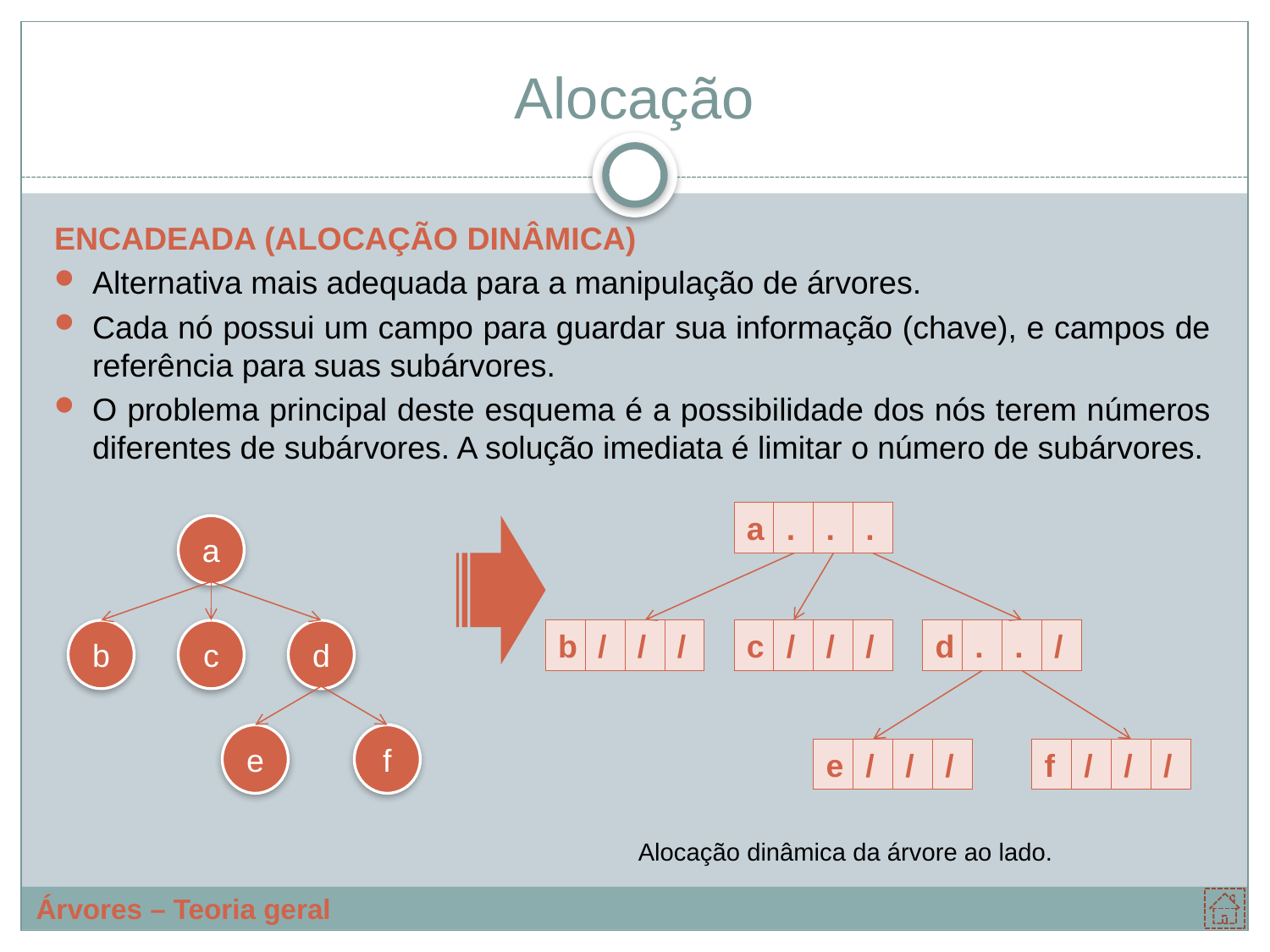

# Alocação
ENCADEADA (ALOCAÇÃO DINÂMICA)
Alternativa mais adequada para a manipulação de árvores.
Cada nó possui um campo para guardar sua informação (chave), e campos de referência para suas subárvores.
O problema principal deste esquema é a possibilidade dos nós terem números diferentes de subárvores. A solução imediata é limitar o número de subárvores.
a
.
.
.
b
/
/
/
c
/
/
/
d
.
.
/
e
/
/
/
f
/
/
/
Alocação dinâmica da árvore ao lado.
a
b
c
d
e
f

Árvores – Teoria geral